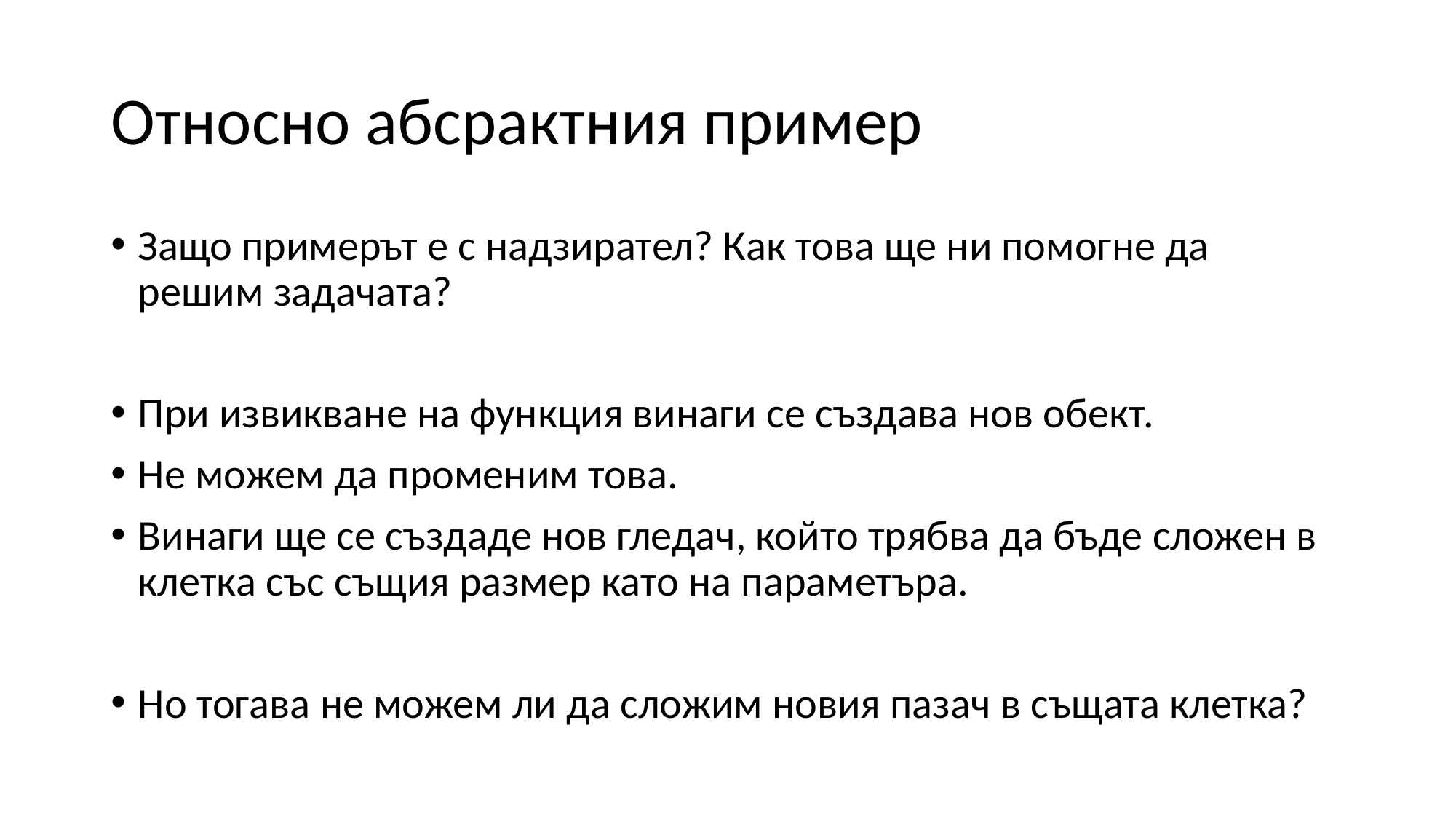

# Относно абсрактния пример
Защо примерът е с надзирател? Как това ще ни помогне да решим задачата?

При извикване на функция винаги се създава нов обект.
Не можем да променим това.
Винаги ще се създаде нов гледач, който трябва да бъде сложен в клетка със същия размер като на параметъра.

Но тогава не можем ли да сложим новия пазач в същата клетка?